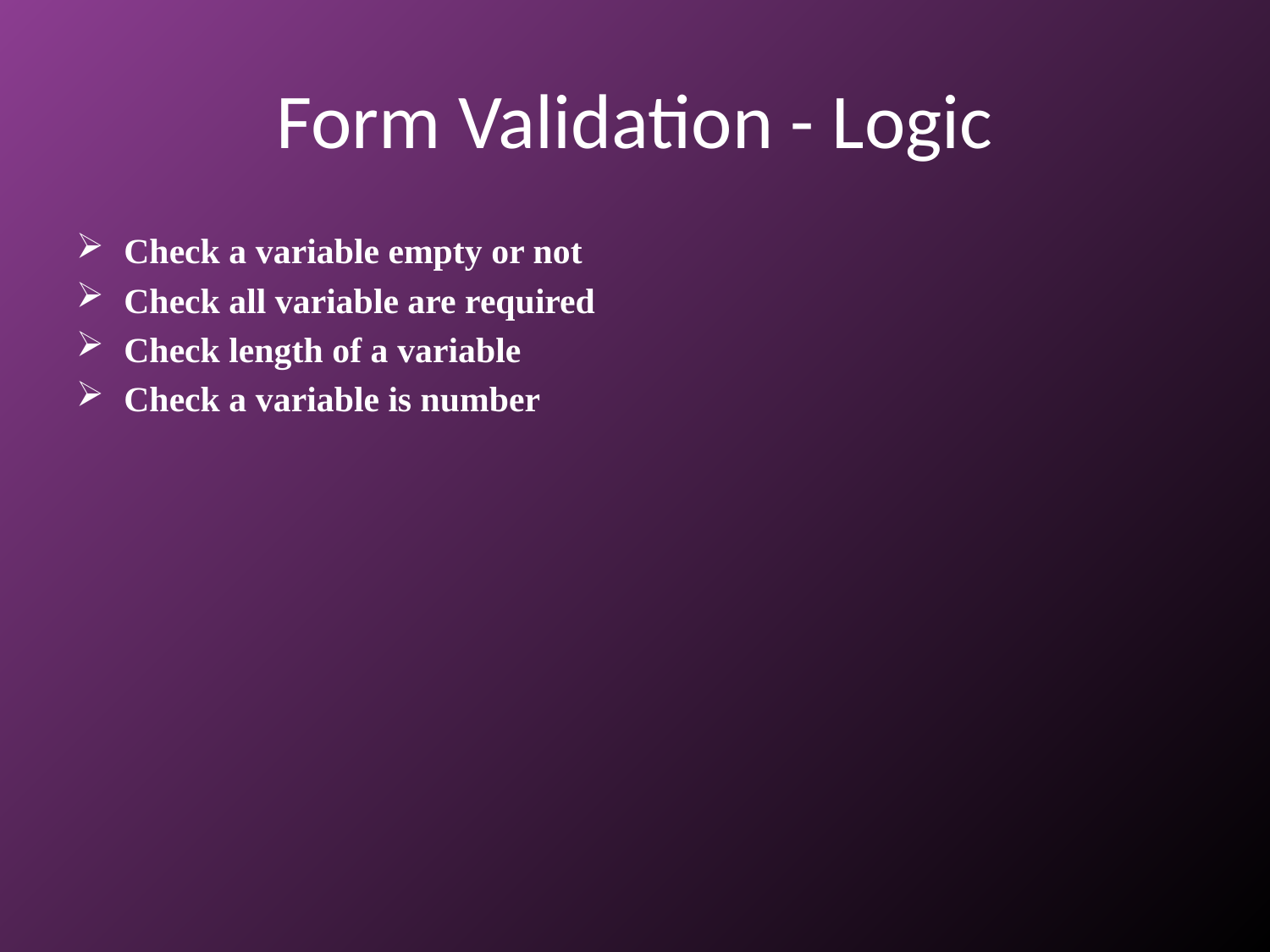

# Form Validation - Logic
Check a variable empty or not
Check all variable are required
Check length of a variable
Check a variable is number